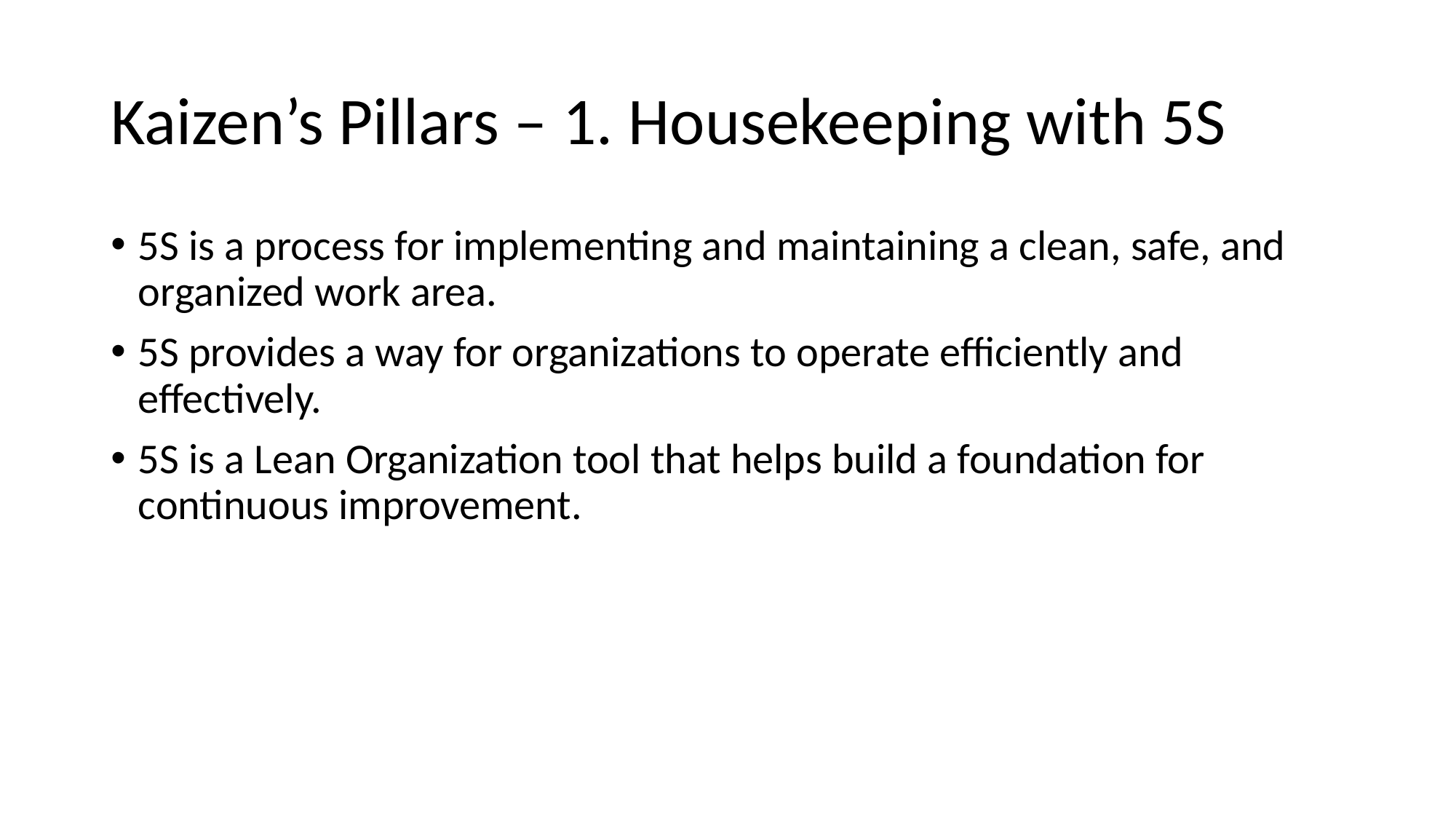

# Kaizen’s Pillars – 1. Housekeeping with 5S
5S is a process for implementing and maintaining a clean, safe, and organized work area.
5S provides a way for organizations to operate efficiently and effectively.
5S is a Lean Organization tool that helps build a foundation for continuous improvement.